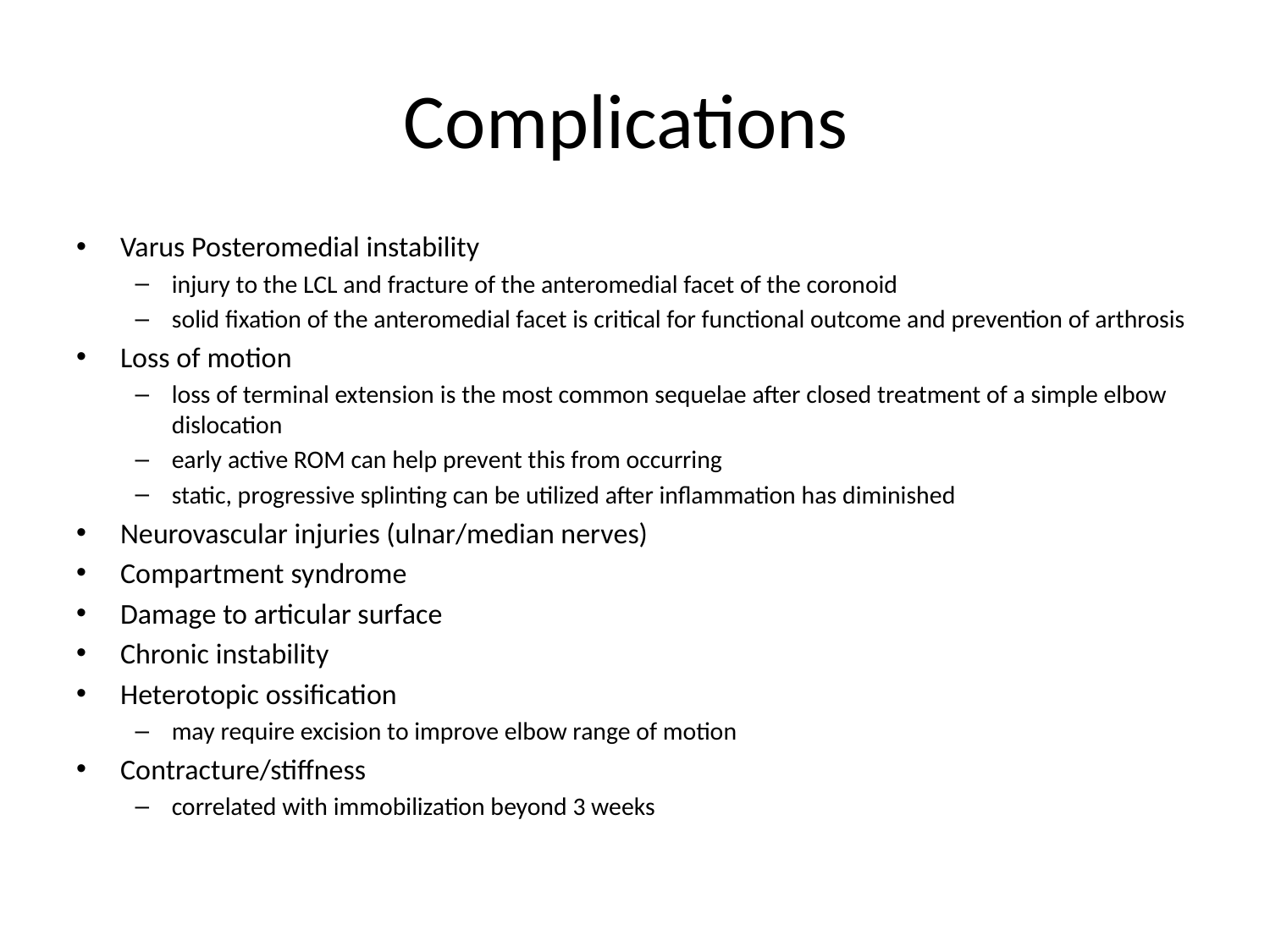

# Complications
Varus Posteromedial instability
injury to the LCL and fracture of the anteromedial facet of the coronoid
solid fixation of the anteromedial facet is critical for functional outcome and prevention of arthrosis
Loss of motion
loss of terminal extension is the most common sequelae after closed treatment of a simple elbow dislocation
early active ROM can help prevent this from occurring
static, progressive splinting can be utilized after inflammation has diminished
Neurovascular injuries (ulnar/median nerves)
Compartment syndrome
Damage to articular surface
Chronic instability
Heterotopic ossification
may require excision to improve elbow range of motion
Contracture/stiffness
correlated with immobilization beyond 3 weeks